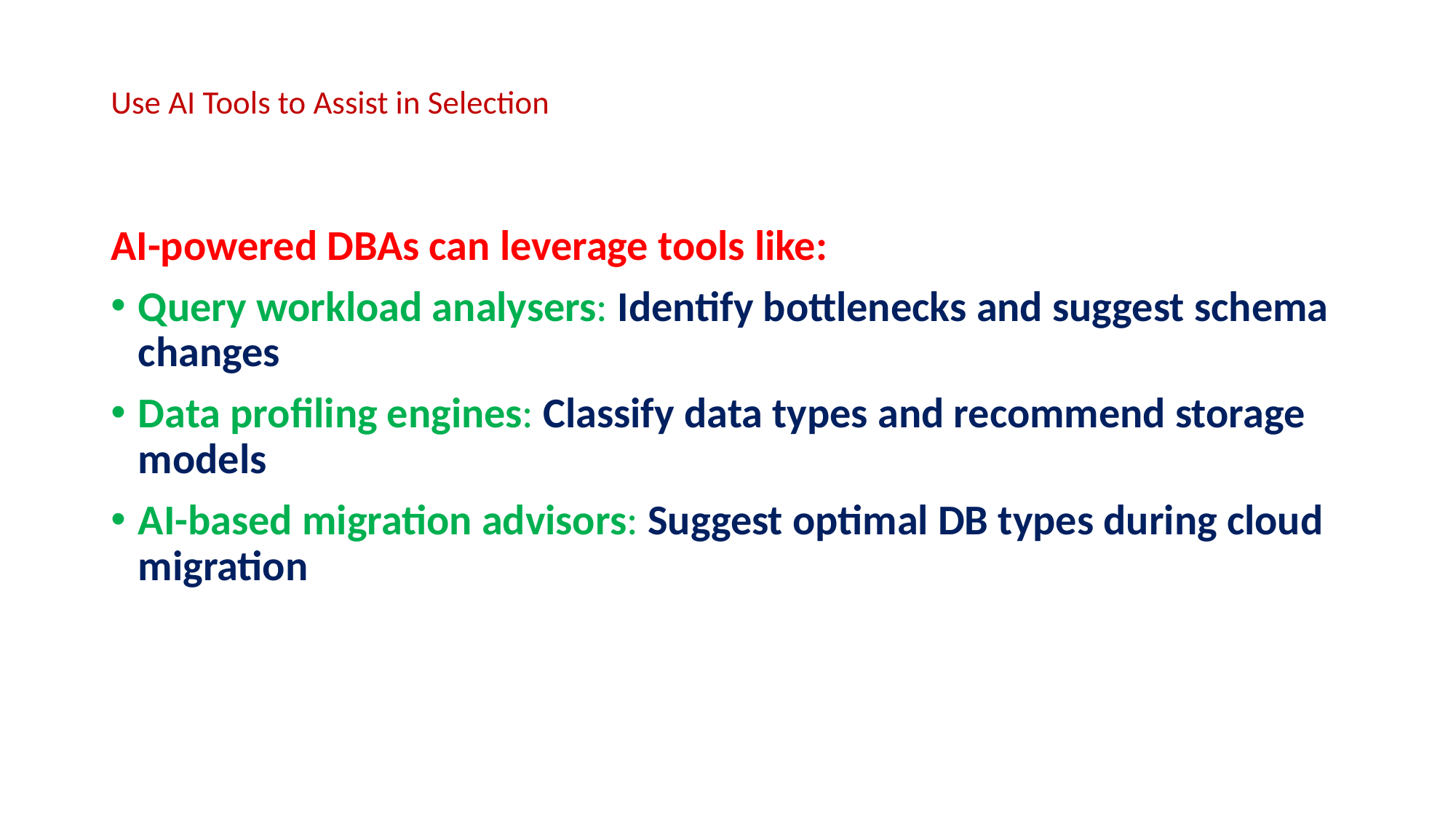

# Use AI Tools to Assist in Selection
AI-powered DBAs can leverage tools like:
Query workload analysers: Identify bottlenecks and suggest schema changes
Data profiling engines: Classify data types and recommend storage models
AI-based migration advisors: Suggest optimal DB types during cloud migration